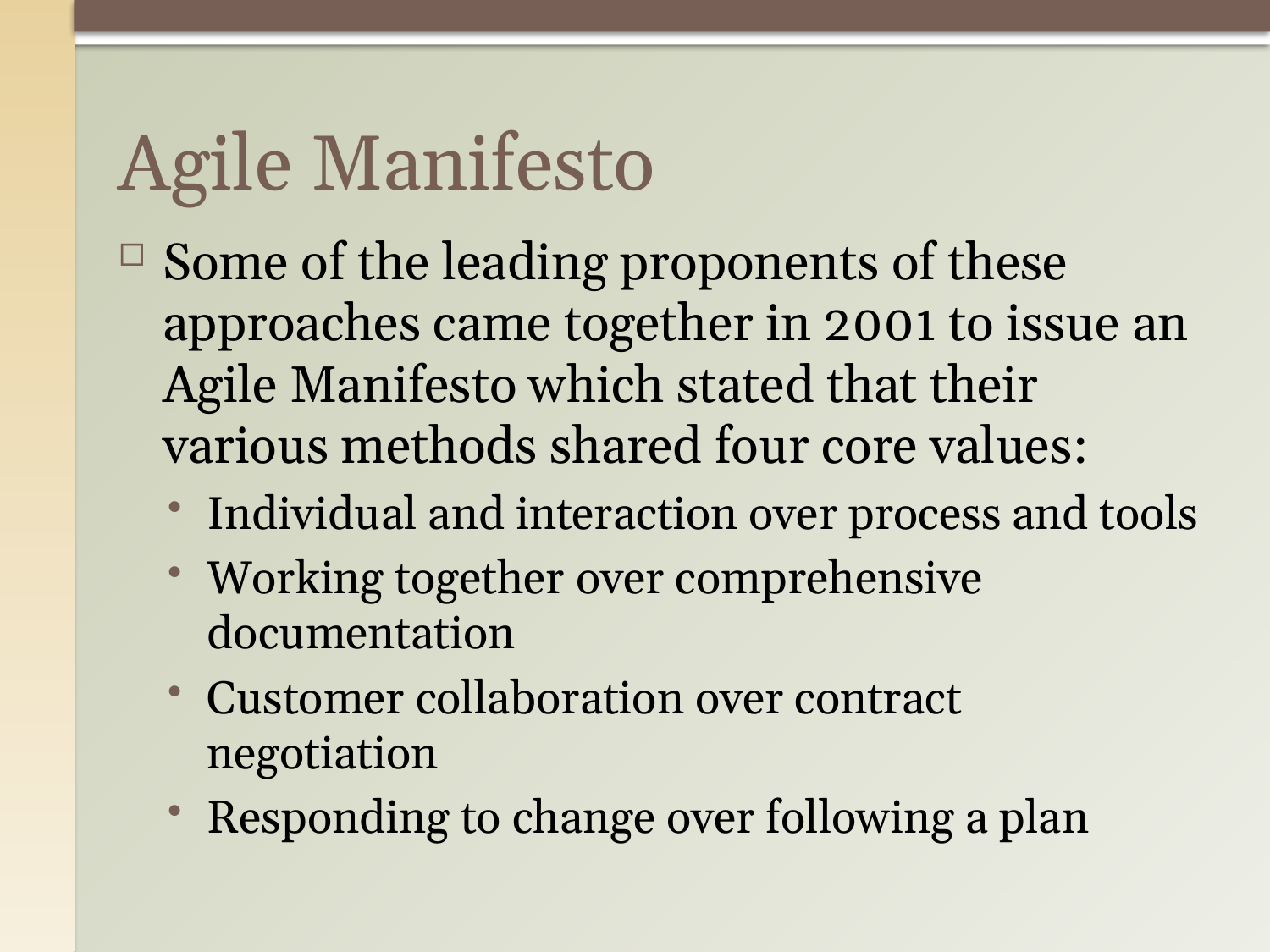

# Agile Manifesto
Some of the leading proponents of these approaches came together in 2001 to issue an Agile Manifesto which stated that their various methods shared four core values:
Individual and interaction over process and tools
Working together over comprehensive documentation
Customer collaboration over contract negotiation
Responding to change over following a plan